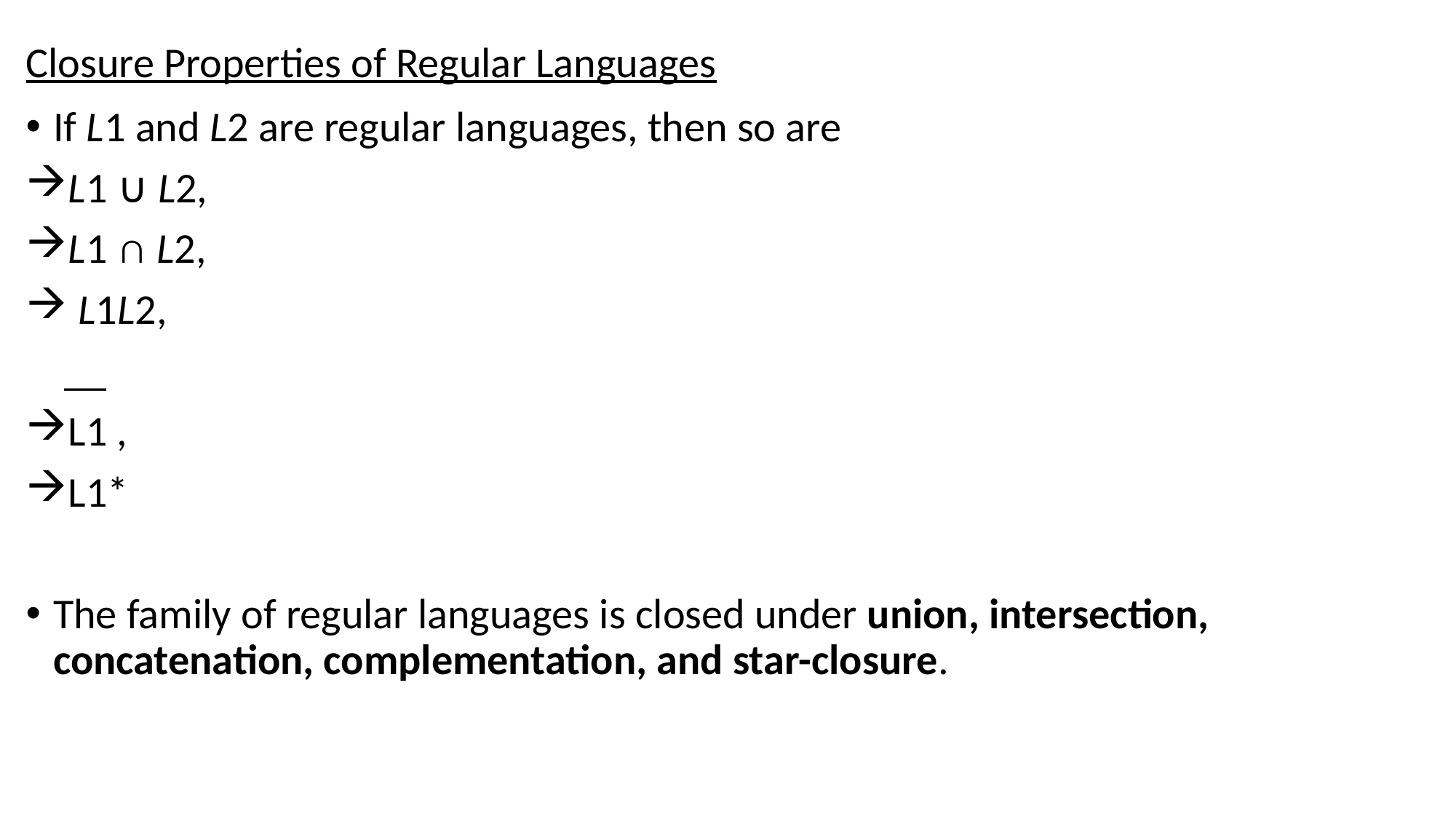

# Closure Properties of Regular Languages
If L1 and L2 are regular languages, then so are
L1 ∪ L2,
L1 ∩ L2,
 L1L2,
    __
L1 ,
L1*

The family of regular languages is closed under union, intersection, concatenation, complementation, and star-closure.